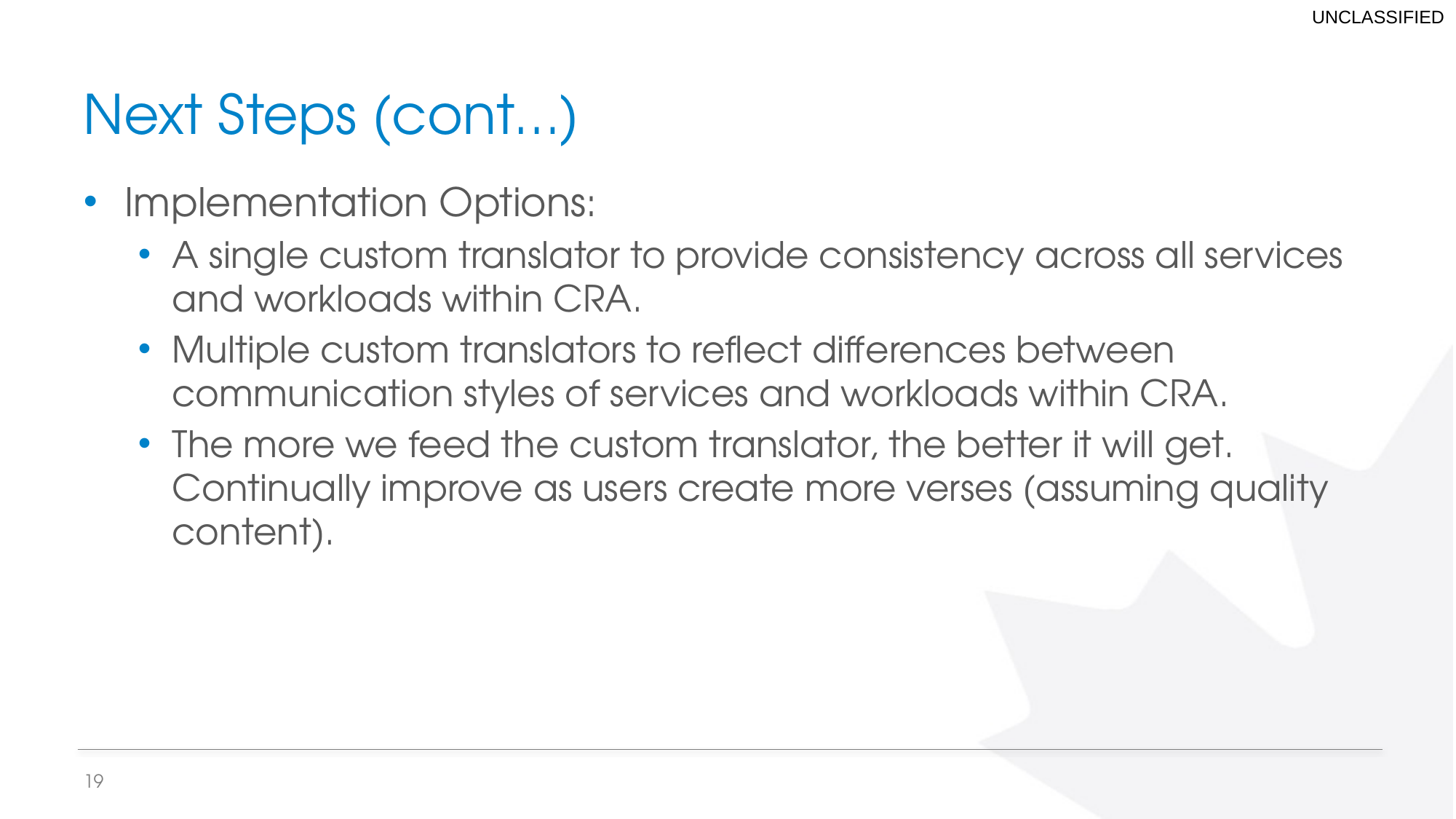

# Next Steps (cont…)
Implementation Options:
A single custom translator to provide consistency across all services and workloads within CRA.
Multiple custom translators to reflect differences between communication styles of services and workloads within CRA.
The more we feed the custom translator, the better it will get. Continually improve as users create more verses (assuming quality content).
19